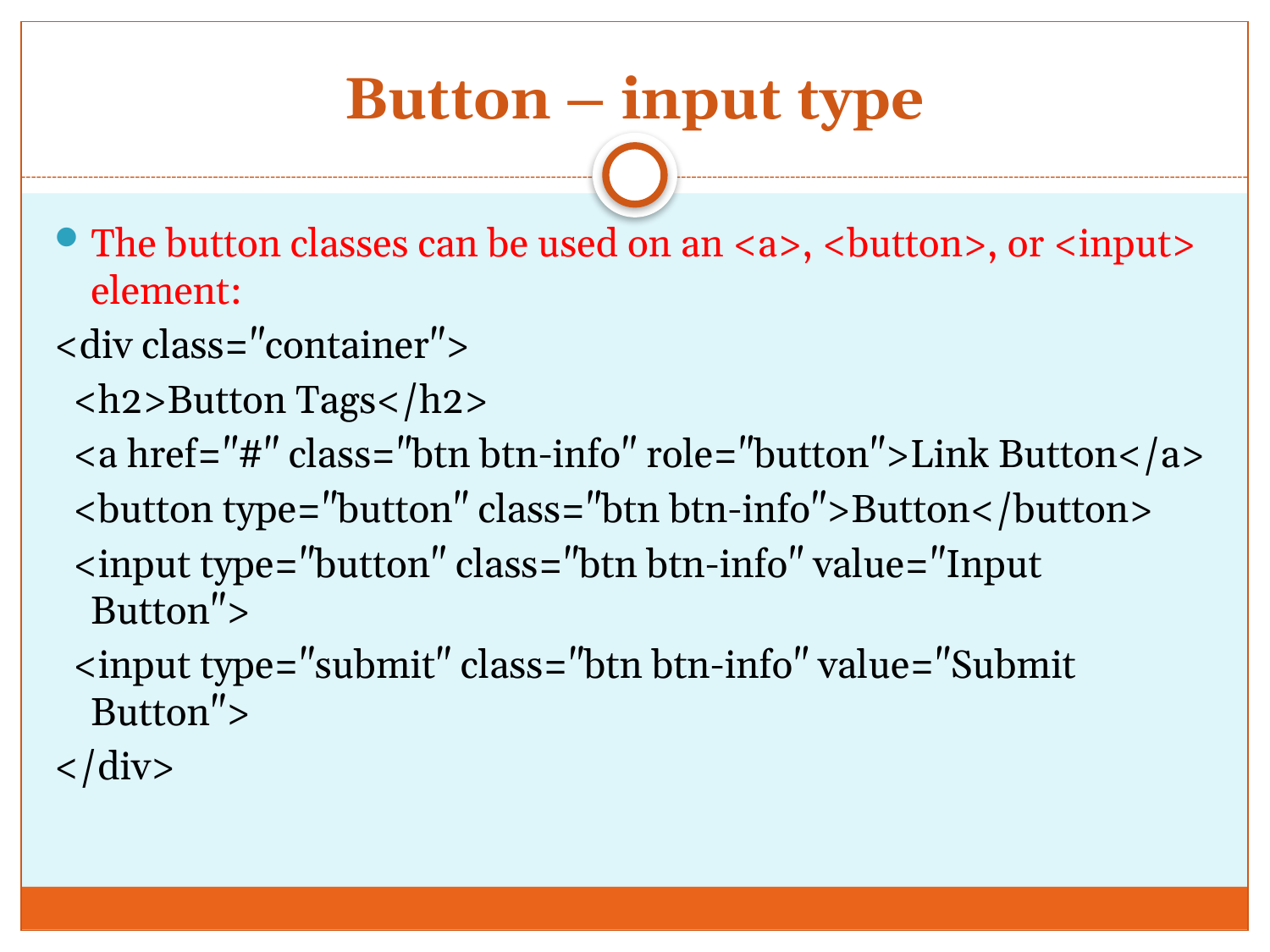

# Button – input type
The button classes can be used on an <a>, <button>, or <input> element:
<div class="container">
  <h2>Button Tags</h2>
  <a href="#" class="btn btn-info" role="button">Link Button</a>
  <button type="button" class="btn btn-info">Button</button>
  <input type="button" class="btn btn-info" value="Input Button">
  <input type="submit" class="btn btn-info" value="Submit Button">
</div>